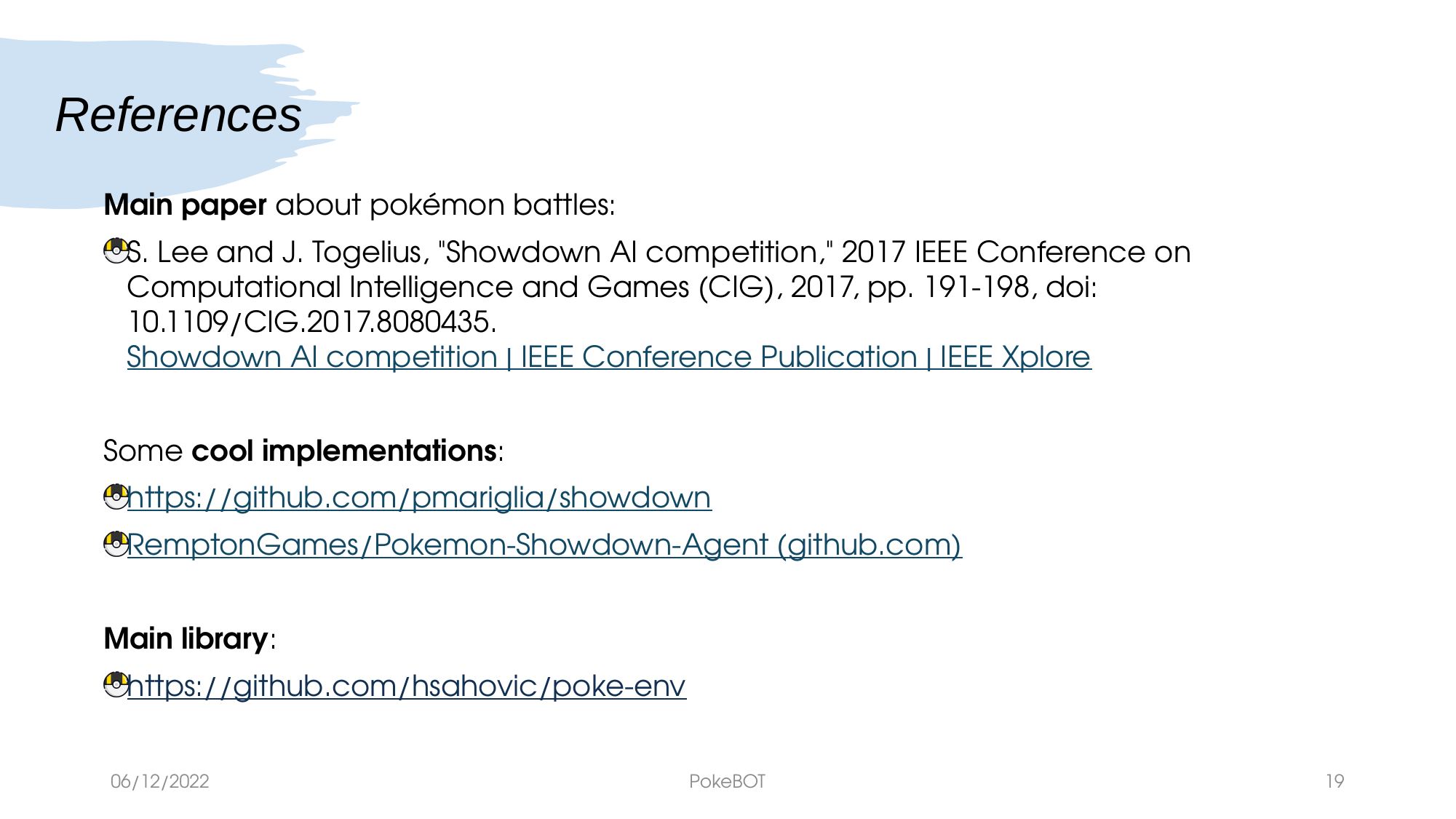

# References
Main paper about pokémon battles:
S. Lee and J. Togelius, "Showdown AI competition," 2017 IEEE Conference on Computational Intelligence and Games (CIG), 2017, pp. 191-198, doi: 10.1109/CIG.2017.8080435. Showdown AI competition | IEEE Conference Publication | IEEE Xplore

Some cool implementations:
https://github.com/pmariglia/showdown
RemptonGames/Pokemon-Showdown-Agent (github.com)

Main library:
https://github.com/hsahovic/poke-env
06/12/2022
PokeBOT
19